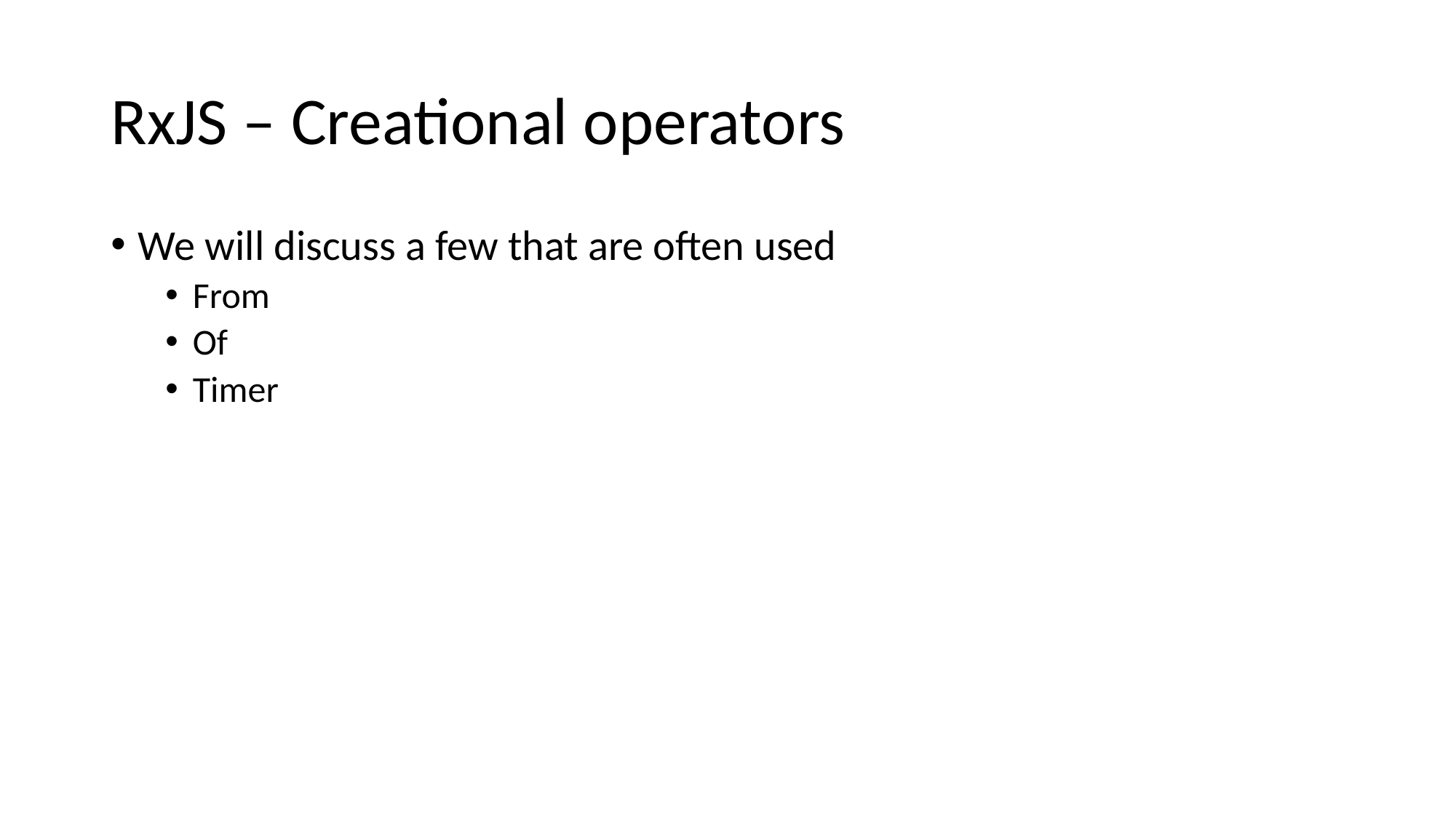

# RxJS – Creational operators
We will discuss a few that are often used
From
Of
Timer